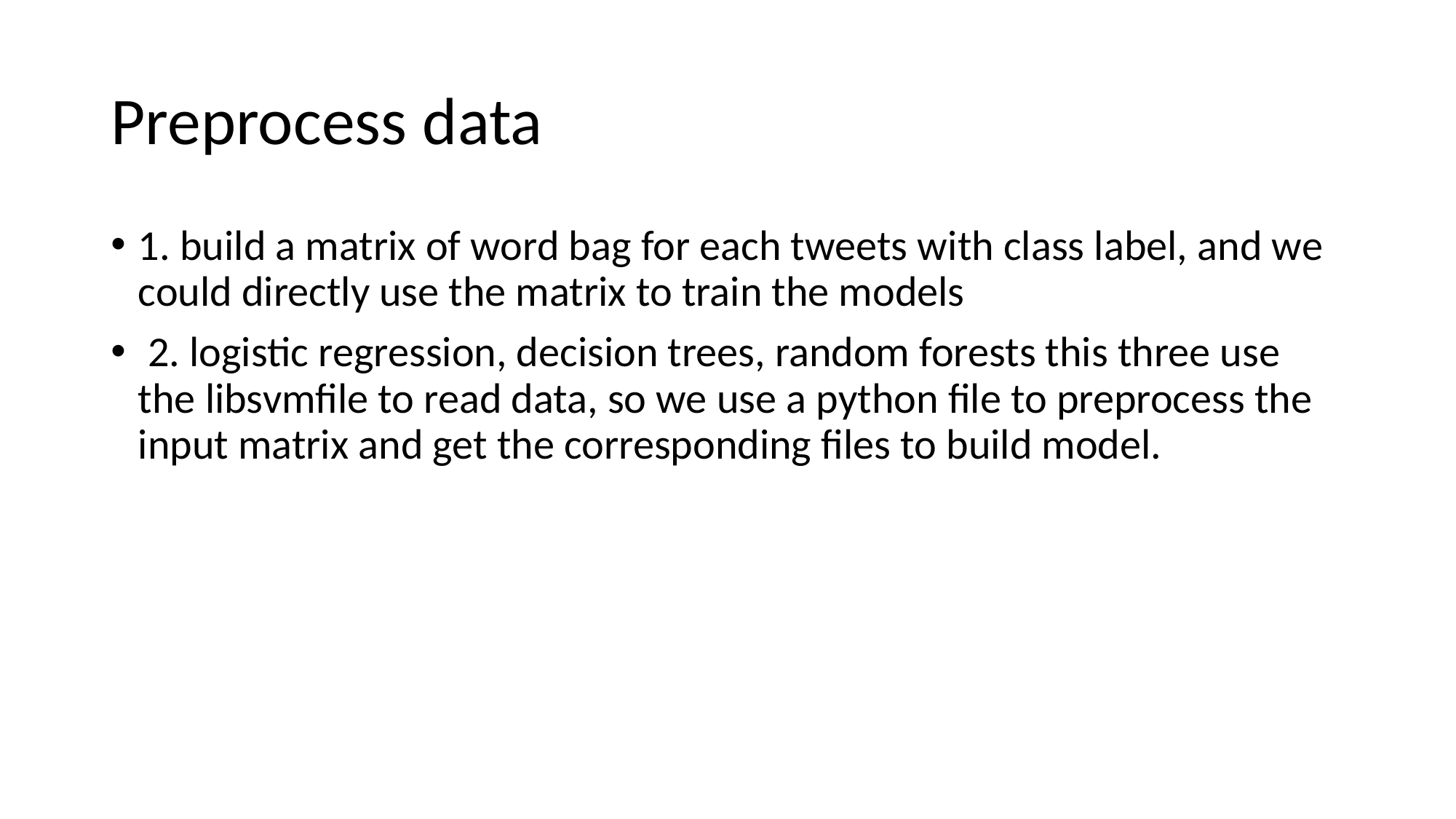

# Preprocess data
1. build a matrix of word bag for each tweets with class label, and we could directly use the matrix to train the models
 2. logistic regression, decision trees, random forests this three use the libsvmfile to read data, so we use a python file to preprocess the input matrix and get the corresponding files to build model.